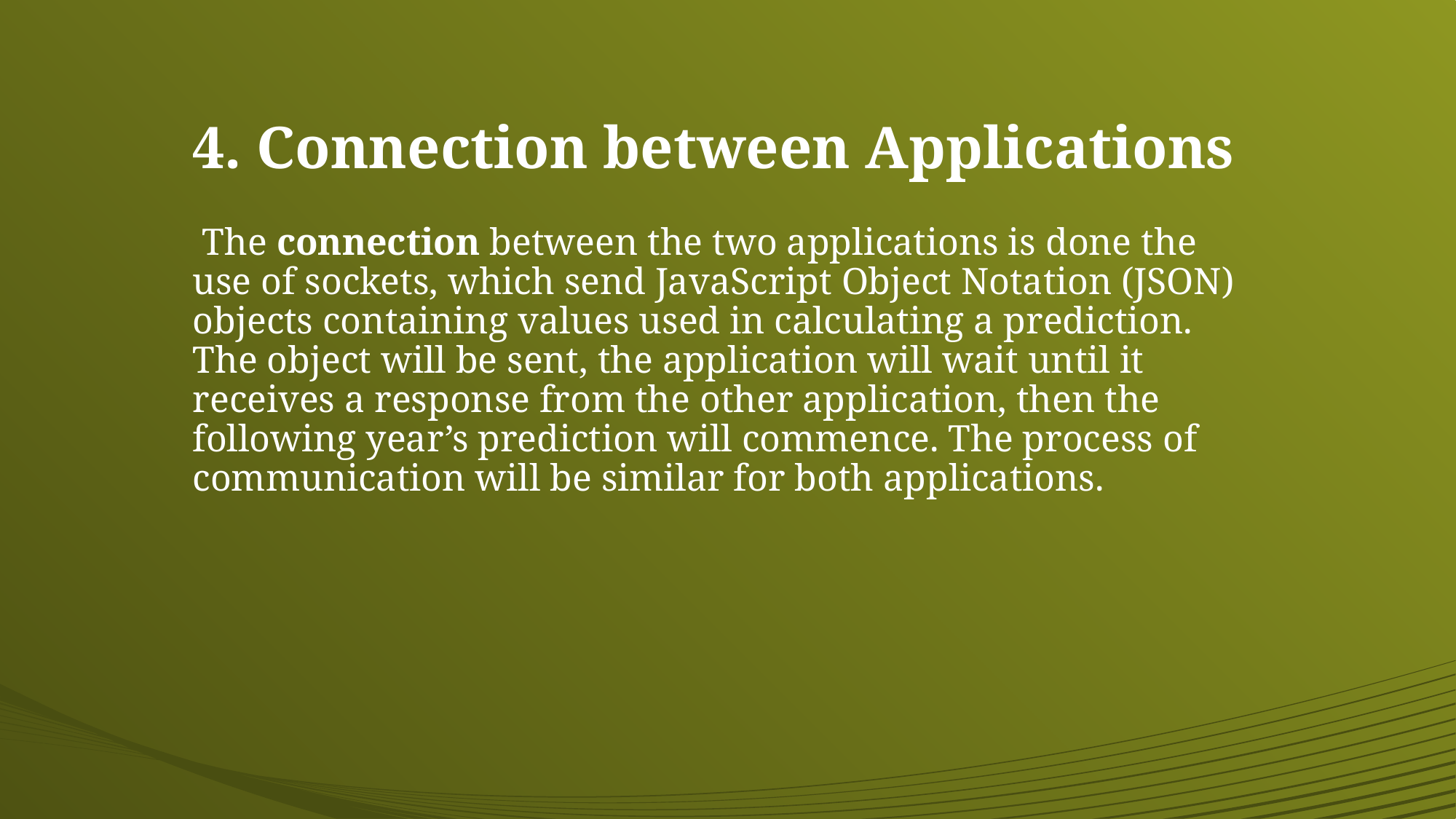

# 4. Connection between Applications
 The connection between the two applications is done the use of sockets, which send JavaScript Object Notation (JSON)  objects containing values used in calculating a prediction. The object will be sent, the application will wait until it receives a response from the other application, then the following year’s prediction will commence. The process of communication will be similar for both applications.